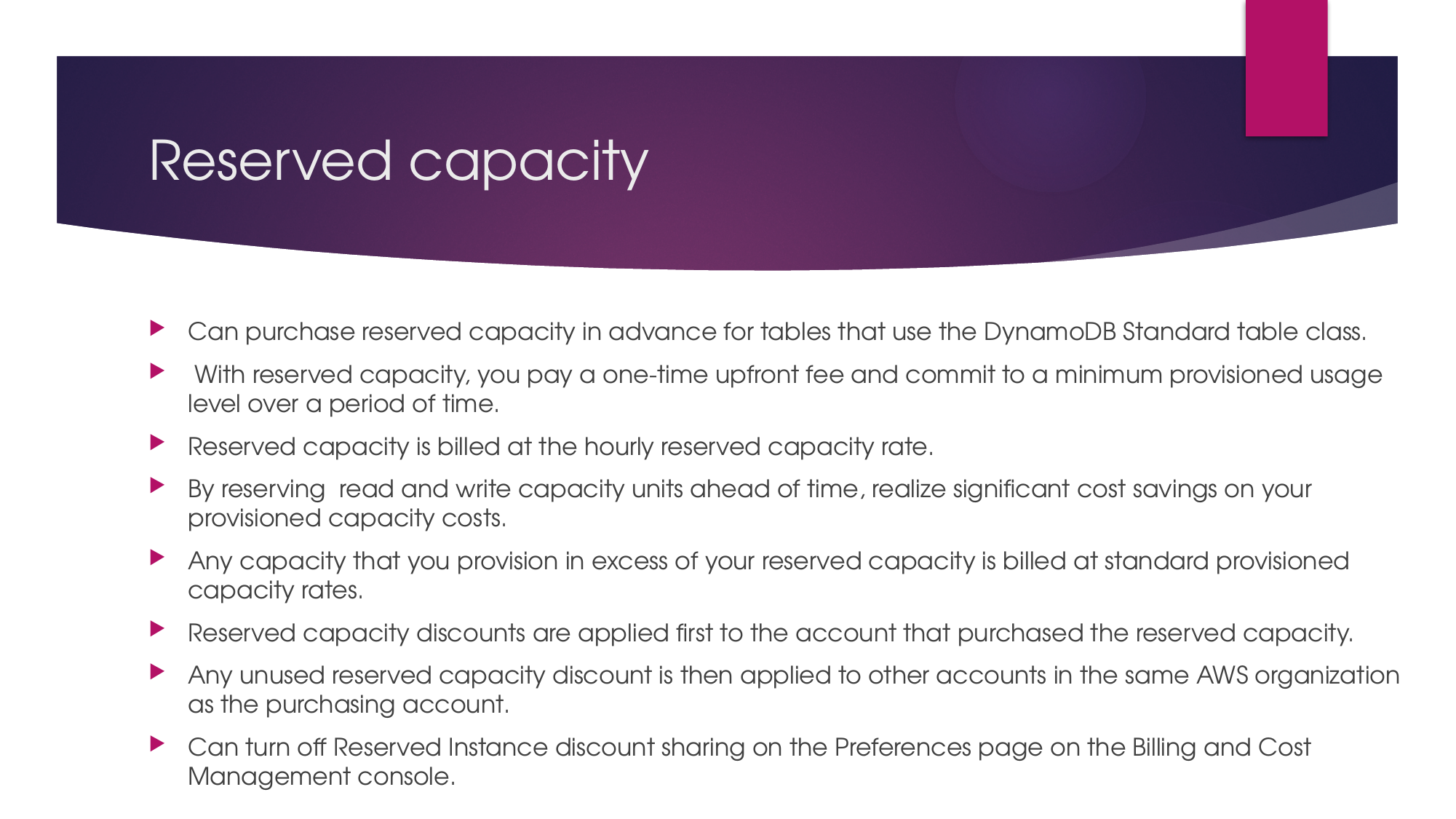

# Reserved capacity
Can purchase reserved capacity in advance for tables that use the DynamoDB Standard table class.
 With reserved capacity, you pay a one-time upfront fee and commit to a minimum provisioned usage level over a period of time.
Reserved capacity is billed at the hourly reserved capacity rate.
By reserving  read and write capacity units ahead of time, realize significant cost savings on your provisioned capacity costs.
Any capacity that you provision in excess of your reserved capacity is billed at standard provisioned capacity rates.
Reserved capacity discounts are applied first to the account that purchased the reserved capacity.
Any unused reserved capacity discount is then applied to other accounts in the same AWS organization as the purchasing account.
Can turn off Reserved Instance discount sharing on the Preferences page on the Billing and Cost Management console.